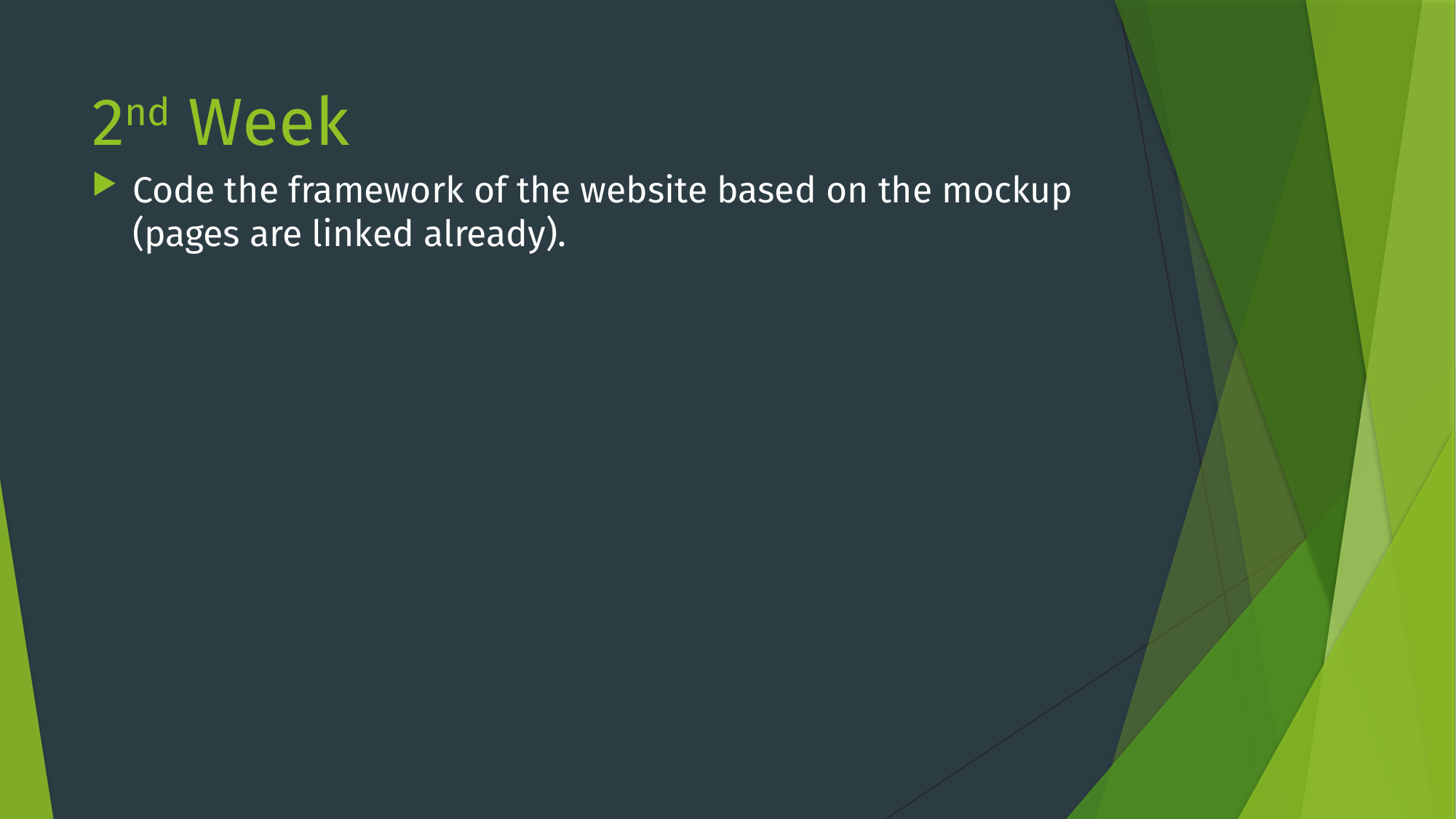

# 2nd Week
Code the framework of the website based on the mockup (pages are linked already).